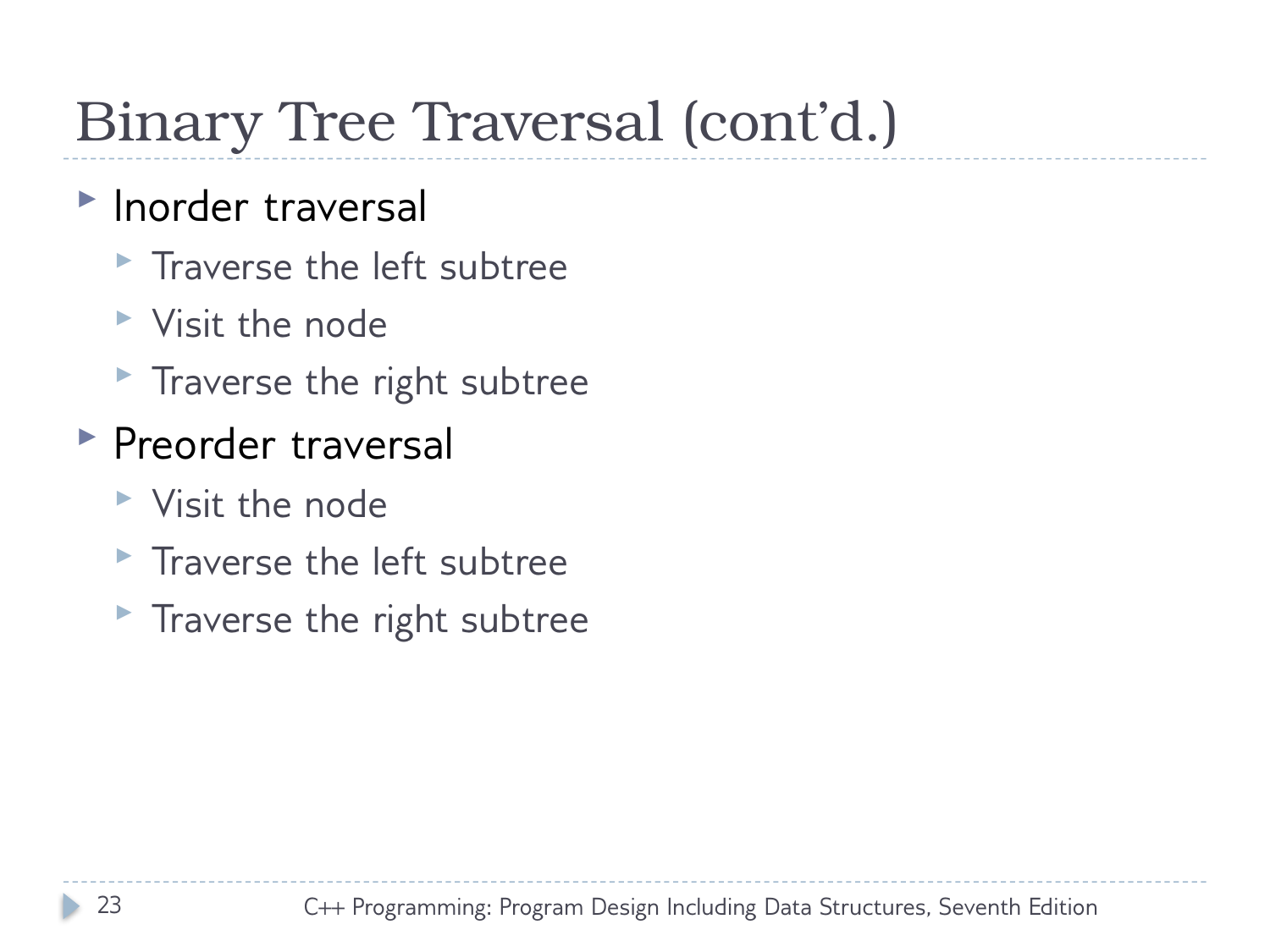

# Binary Tree Traversal (cont’d.)
Inorder traversal
Traverse the left subtree
Visit the node
Traverse the right subtree
Preorder traversal
Visit the node
Traverse the left subtree
Traverse the right subtree
23
C++ Programming: Program Design Including Data Structures, Seventh Edition